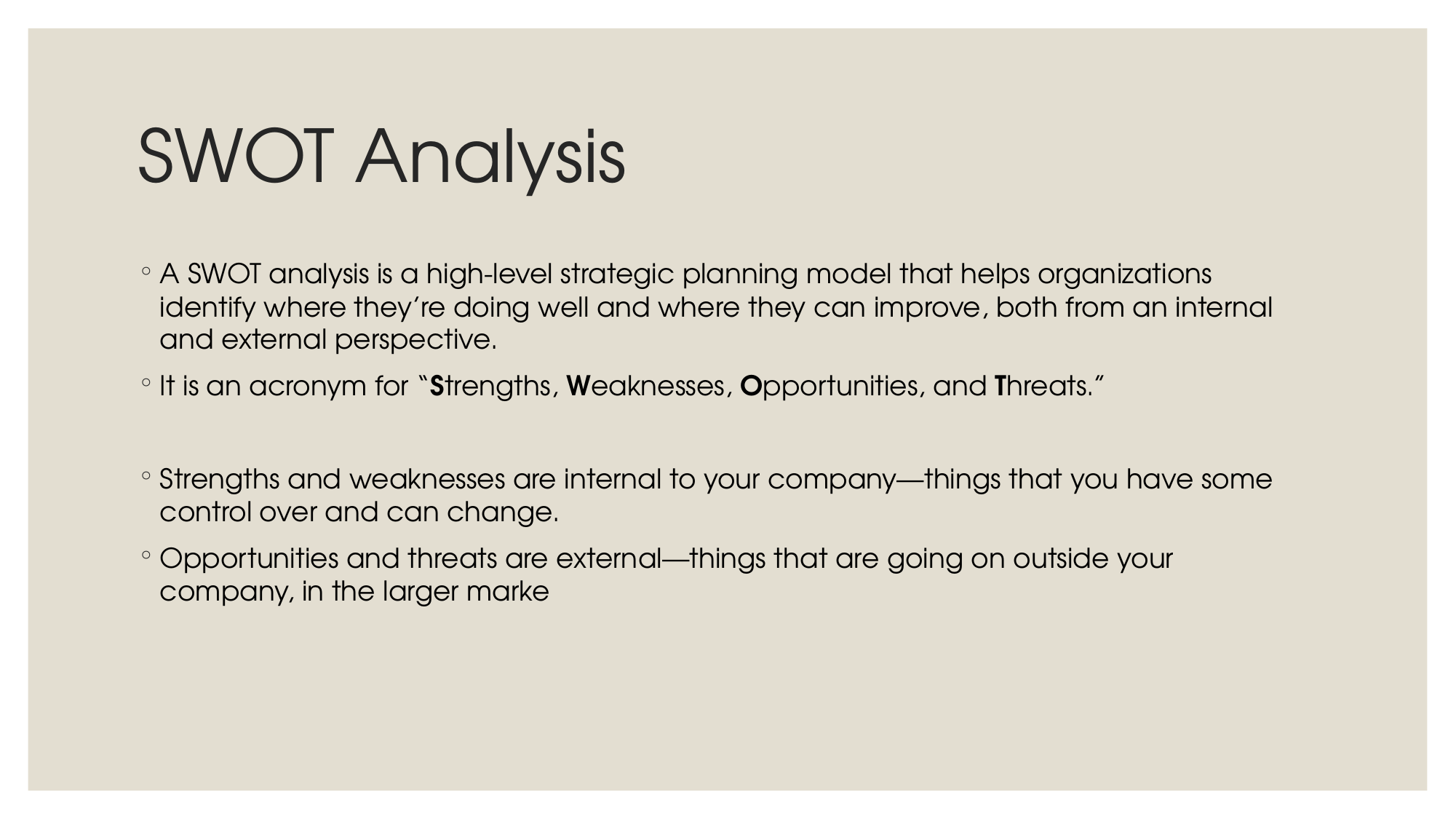

# SWOT Analysis
A SWOT analysis is a high-level strategic planning model that helps organizations identify where they’re doing well and where they can improve, both from an internal and external perspective.
It is an acronym for “Strengths, Weaknesses, Opportunities, and Threats.”

Strengths and weaknesses are internal to your company—things that you have some control over and can change.
Opportunities and threats are external—things that are going on outside your company, in the larger marke